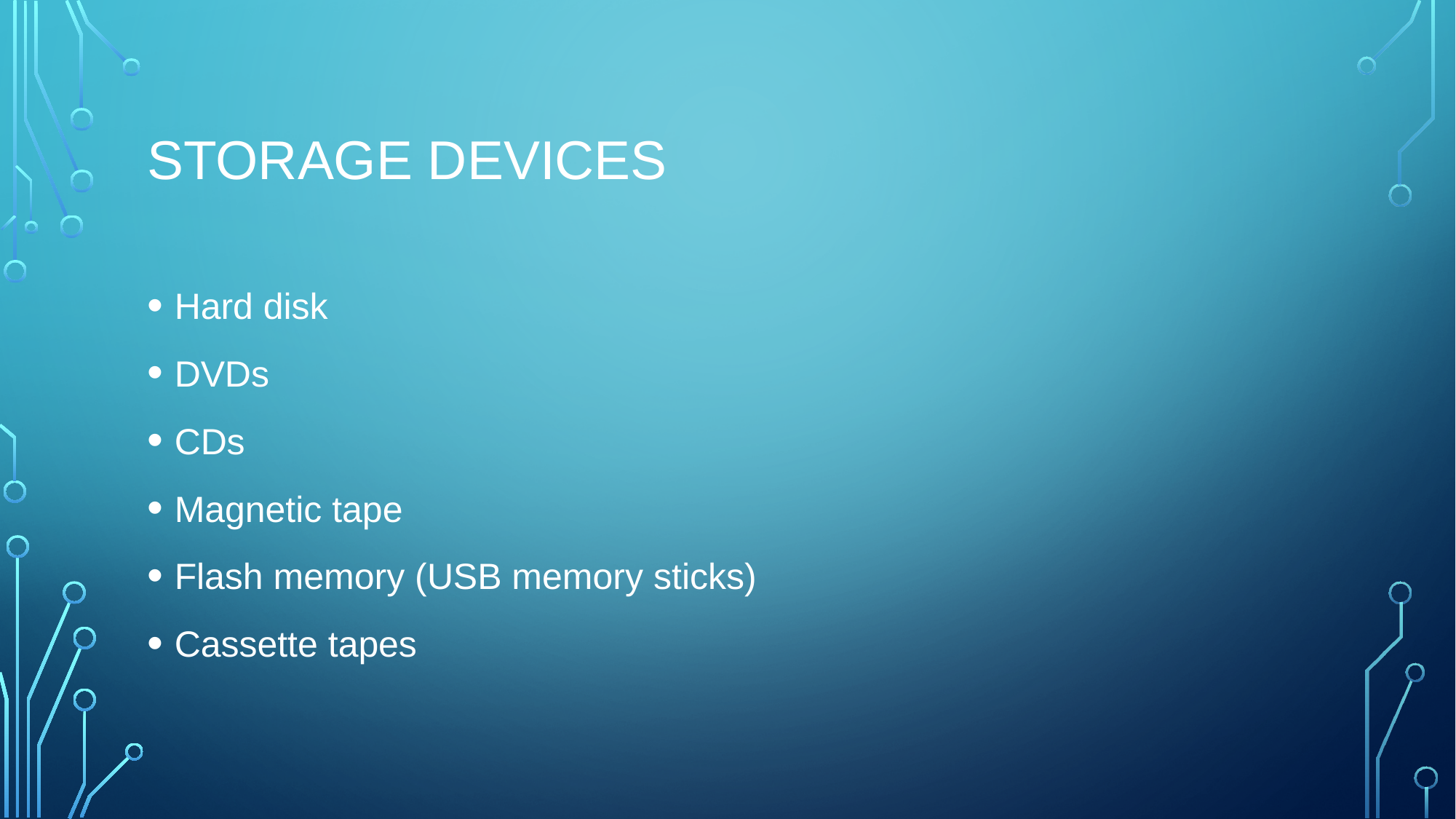

# STORAGE DEVICES
Hard disk
DVDs
CDs
Magnetic tape
Flash memory (USB memory sticks)
Cassette tapes